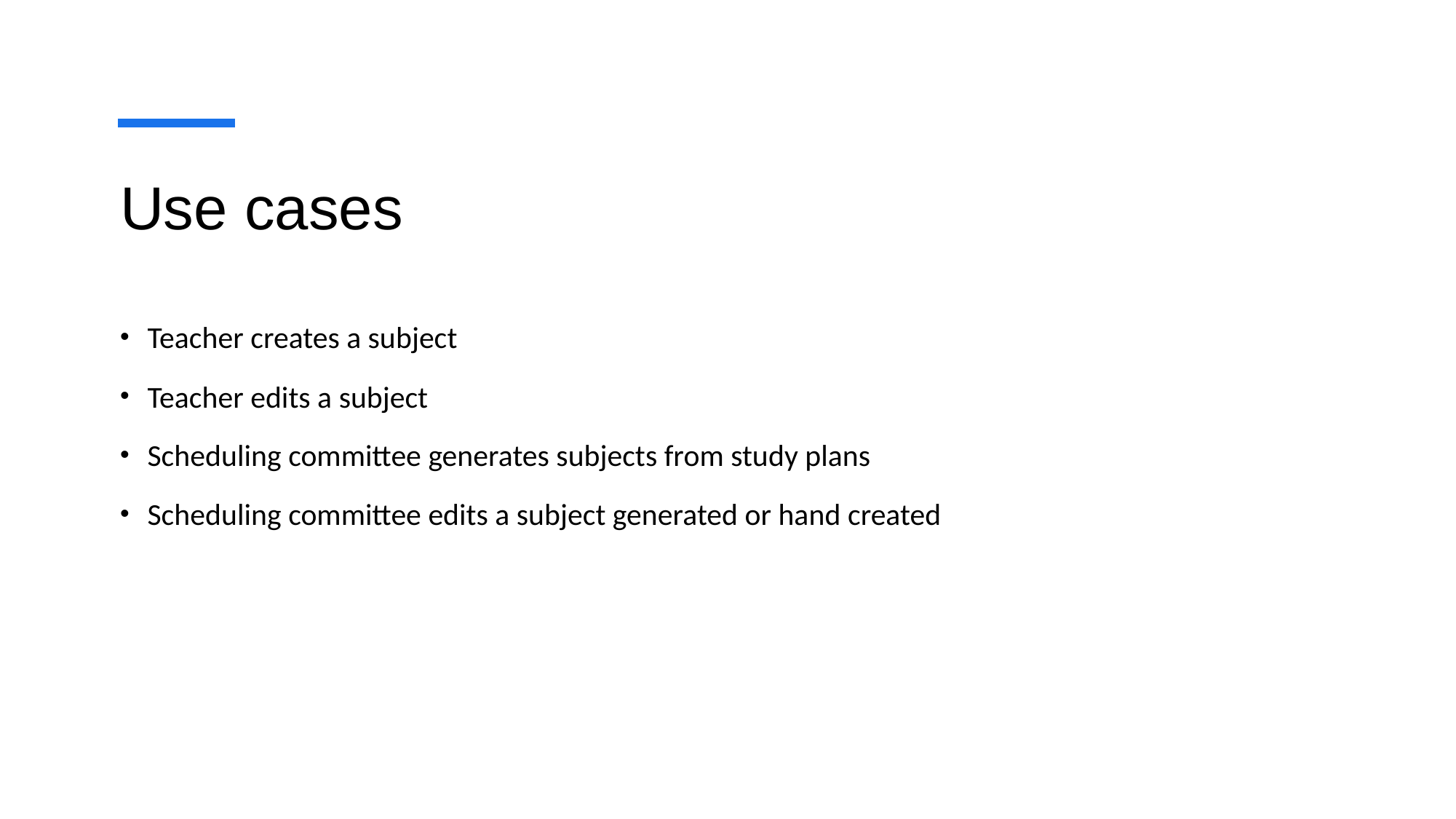

# Use cases
Teacher creates a subject
Teacher edits a subject
Scheduling committee generates subjects from study plans
Scheduling committee edits a subject generated or hand created